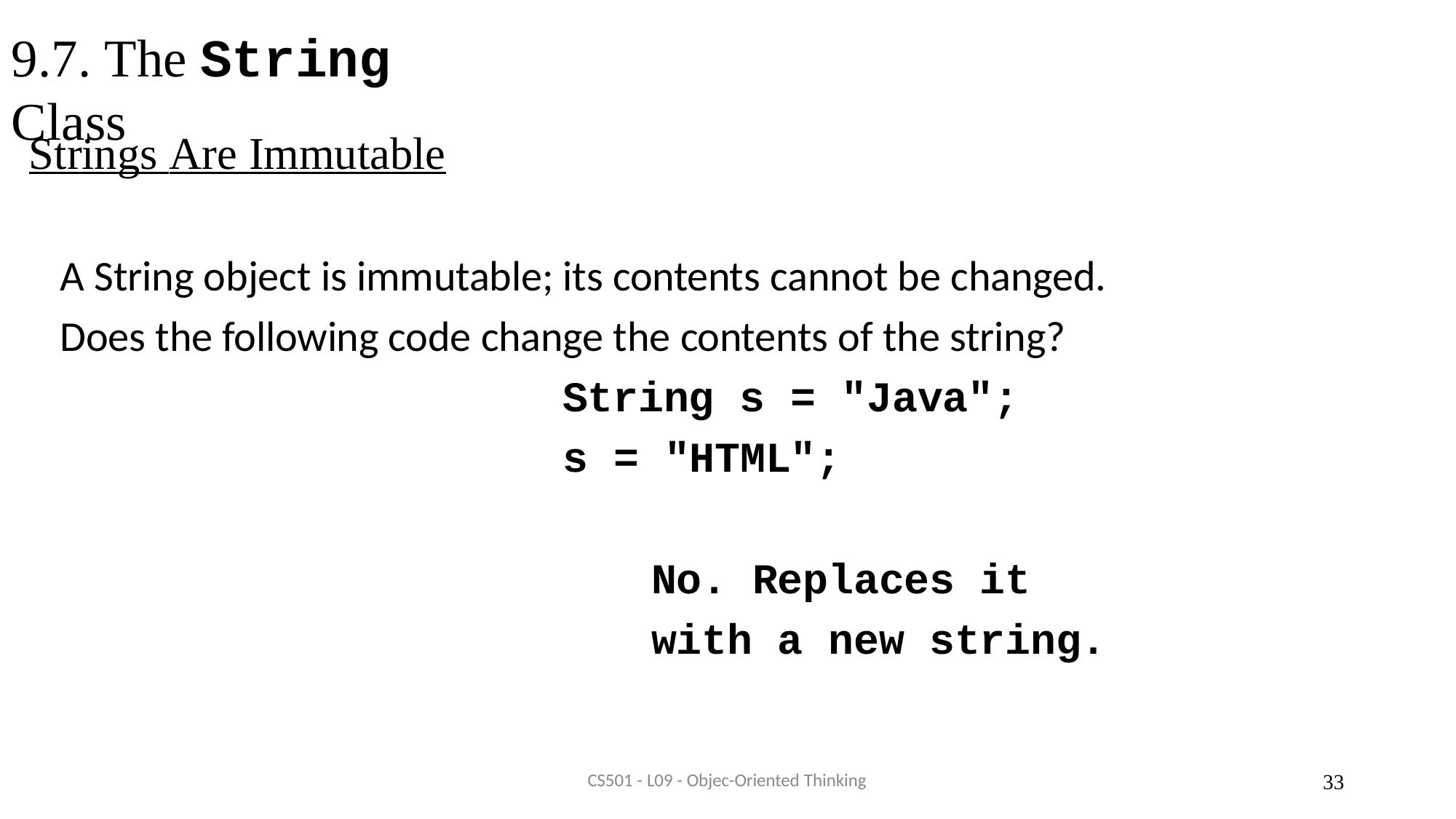

# 9.7. The String Class
Strings Are Immutable

A String object is immutable; its contents cannot be changed.
Does the following code change the contents of the string?
String s = "Java";
s = "HTML";

	No. Replaces it with a new string.
CS501 - L09 - Objec-Oriented Thinking
33